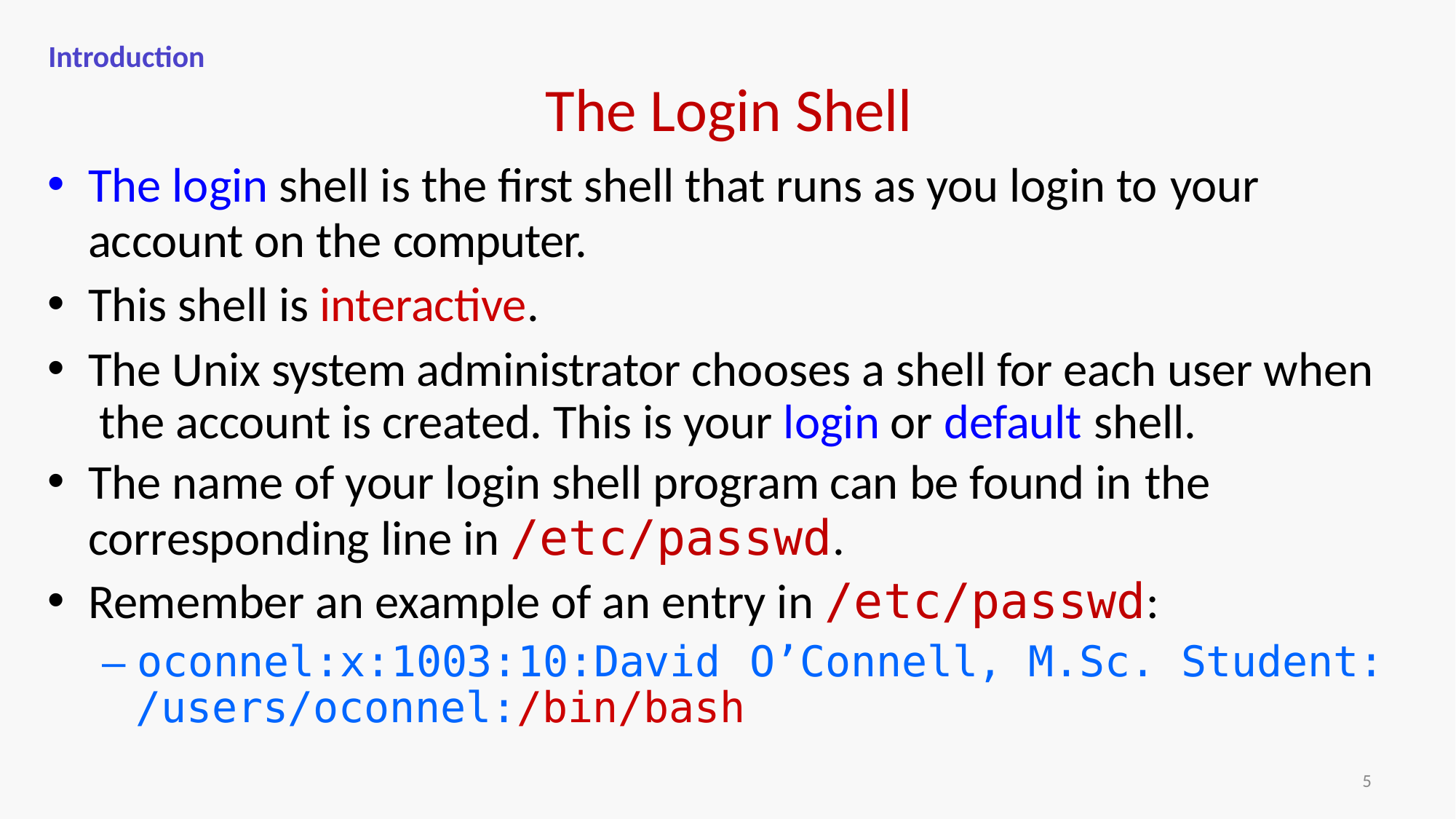

Introduction
# The Login Shell
The login shell is the first shell that runs as you login to your
account on the computer.
This shell is interactive.
The Unix system administrator chooses a shell for each user when  the account is created. This is your login or default shell.
The name of your login shell program can be found in the
corresponding line in /etc/passwd.
Remember an example of an entry in /etc/passwd:
– oconnel:x:1003:10:David
O’Connell, M.Sc. Student:
/users/oconnel:/bin/bash
5